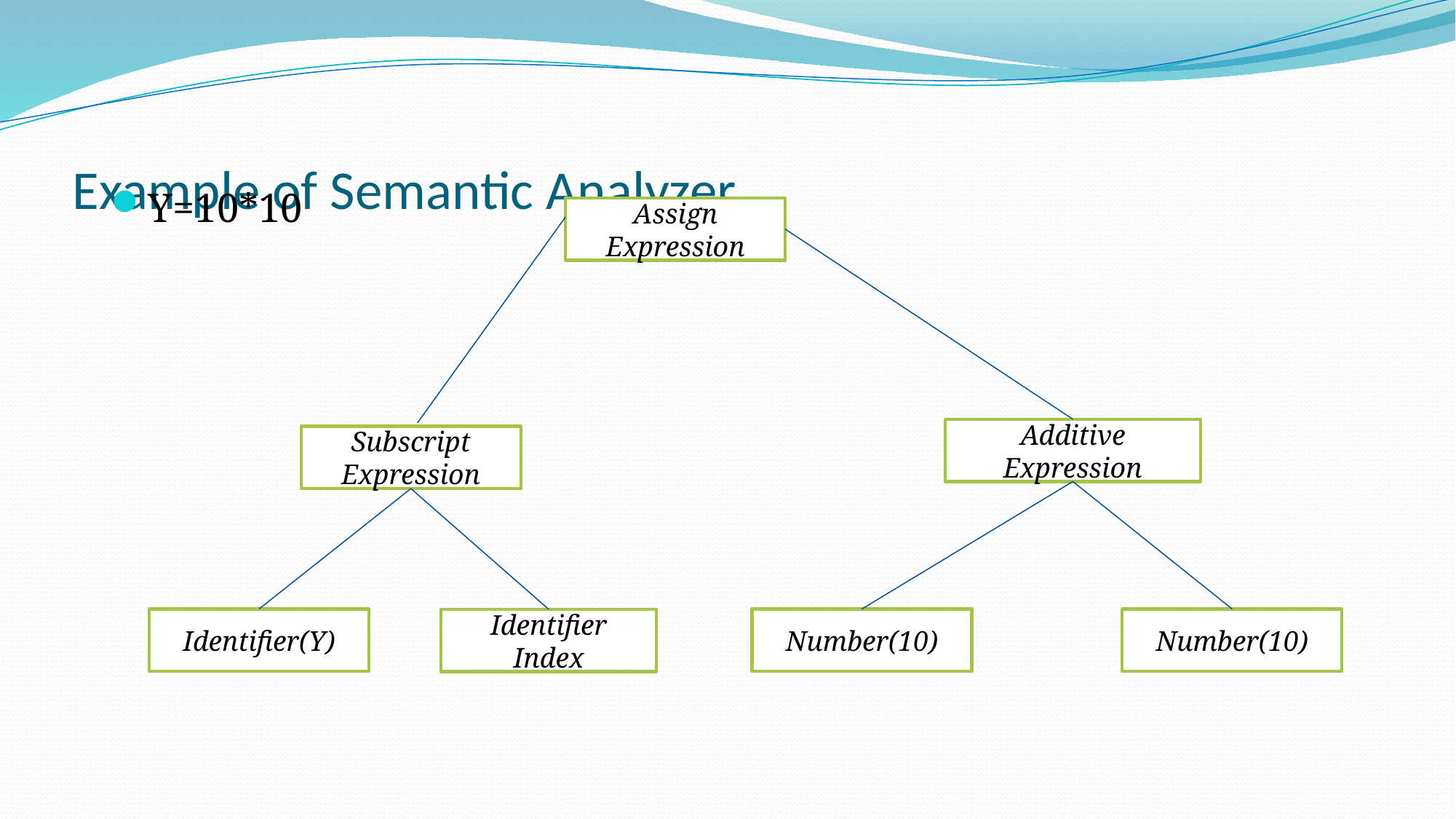

# Example of Semantic Analyzer
Y=10*10
Assign Expression
Additive Expression
Subscript Expression
Identifier(Y)
Number(10)
Number(10)
Identifier Index